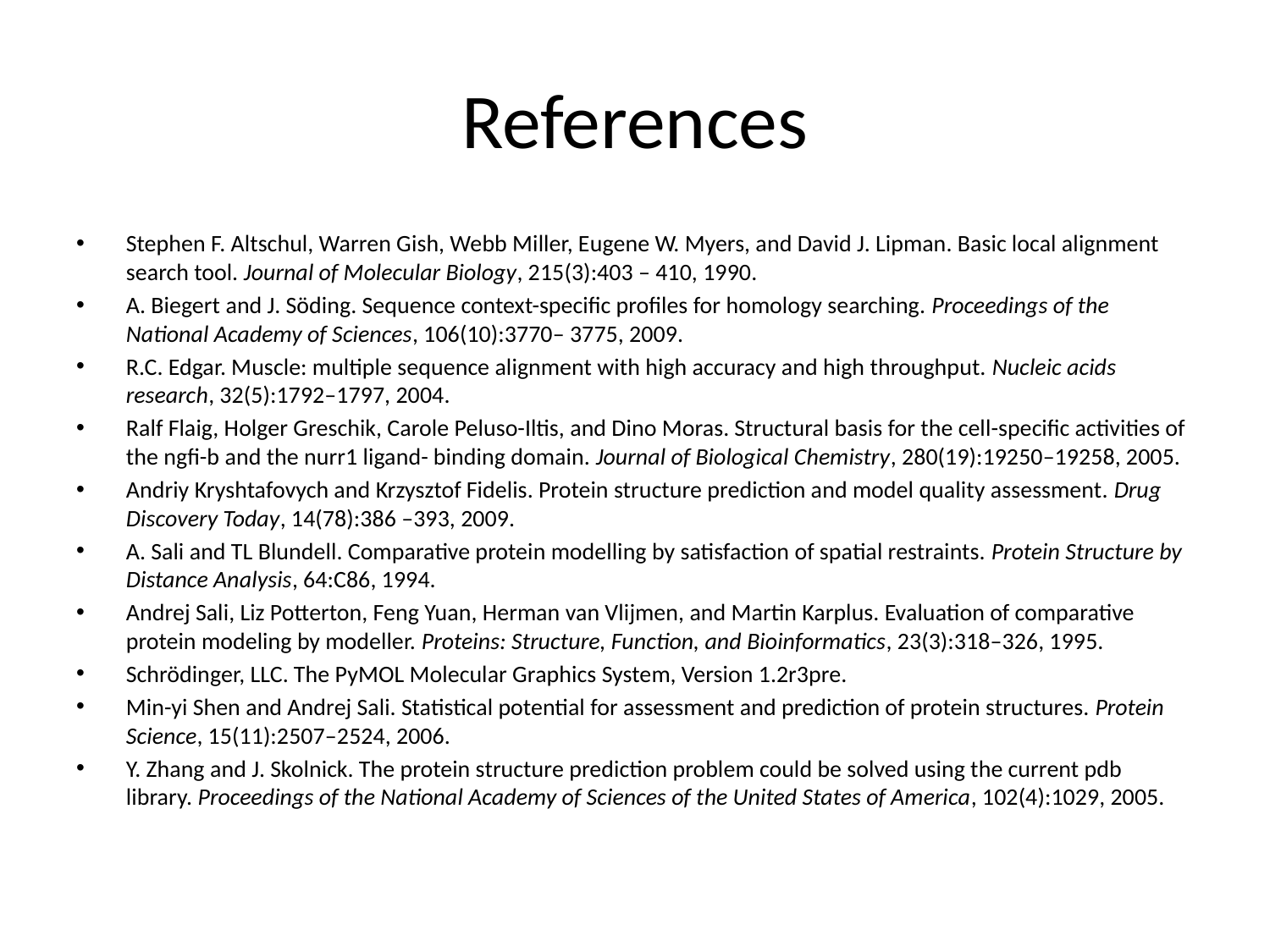

# References
Stephen F. Altschul, Warren Gish, Webb Miller, Eugene W. Myers, and David J. Lipman. Basic local alignment search tool. Journal of Molecular Biology, 215(3):403 – 410, 1990.
A. Biegert and J. Söding. Sequence context-specific profiles for homology searching. Proceedings of the National Academy of Sciences, 106(10):3770– 3775, 2009.
R.C. Edgar. Muscle: multiple sequence alignment with high accuracy and high throughput. Nucleic acids research, 32(5):1792–1797, 2004.
Ralf Flaig, Holger Greschik, Carole Peluso-Iltis, and Dino Moras. Structural basis for the cell-specific activities of the ngfi-b and the nurr1 ligand- binding domain. Journal of Biological Chemistry, 280(19):19250–19258, 2005.
Andriy Kryshtafovych and Krzysztof Fidelis. Protein structure prediction and model quality assessment. Drug Discovery Today, 14(78):386 –393, 2009.
A. Sali and TL Blundell. Comparative protein modelling by satisfaction of spatial restraints. Protein Structure by Distance Analysis, 64:C86, 1994.
Andrej Sali, Liz Potterton, Feng Yuan, Herman van Vlijmen, and Martin Karplus. Evaluation of comparative protein modeling by modeller. Proteins: Structure, Function, and Bioinformatics, 23(3):318–326, 1995.
Schrödinger, LLC. The PyMOL Molecular Graphics System, Version 1.2r3pre.
Min-yi Shen and Andrej Sali. Statistical potential for assessment and prediction of protein structures. Protein Science, 15(11):2507–2524, 2006.
Y. Zhang and J. Skolnick. The protein structure prediction problem could be solved using the current pdb library. Proceedings of the National Academy of Sciences of the United States of America, 102(4):1029, 2005.